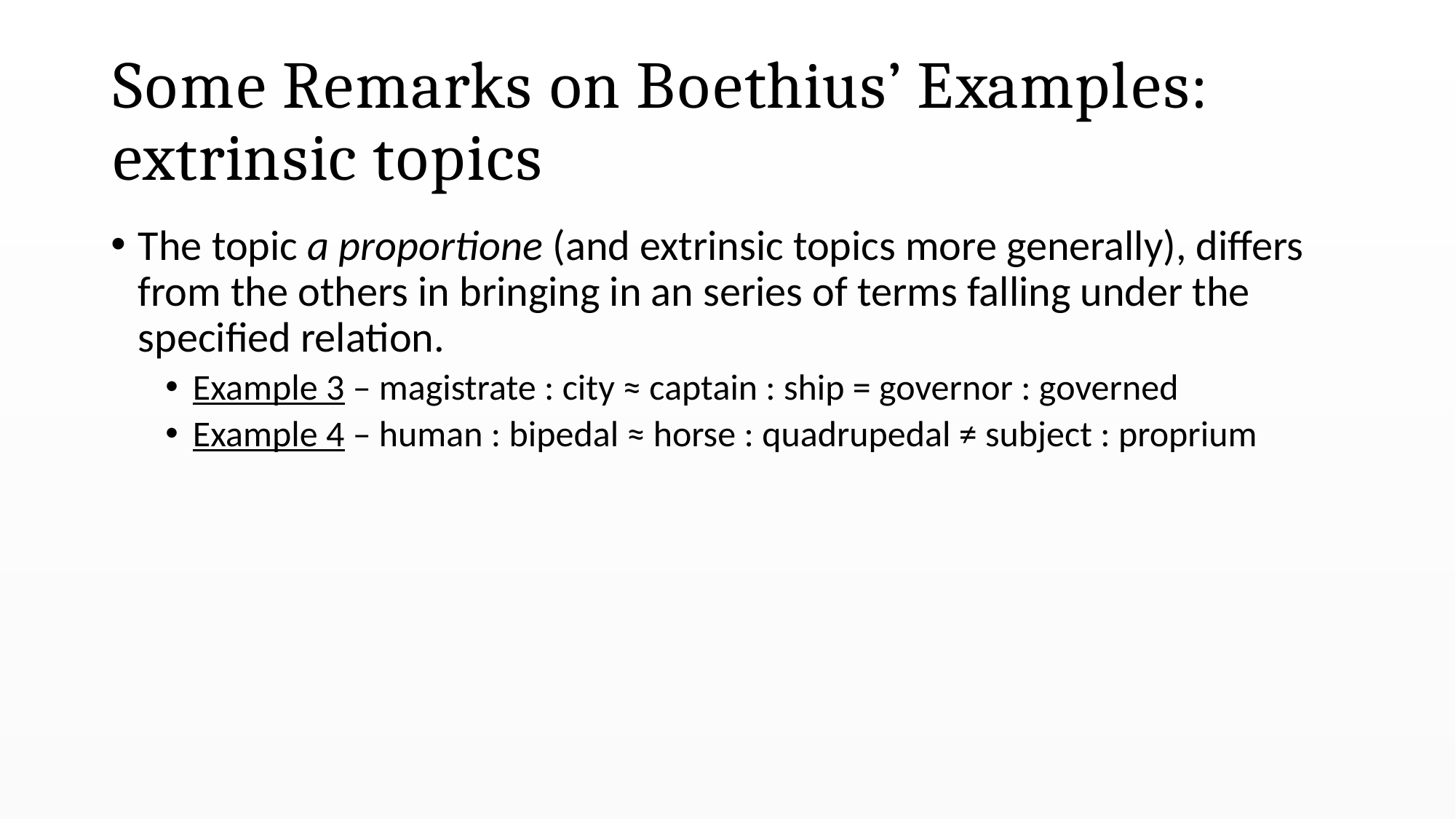

# Some Remarks on Boethius’ Examples: extrinsic topics
The topic a proportione (and extrinsic topics more generally), differs from the others in bringing in an series of terms falling under the specified relation.
Example 3 – magistrate : city ≈ captain : ship = governor : governed
Example 4 – human : bipedal ≈ horse : quadrupedal ≠ subject : proprium